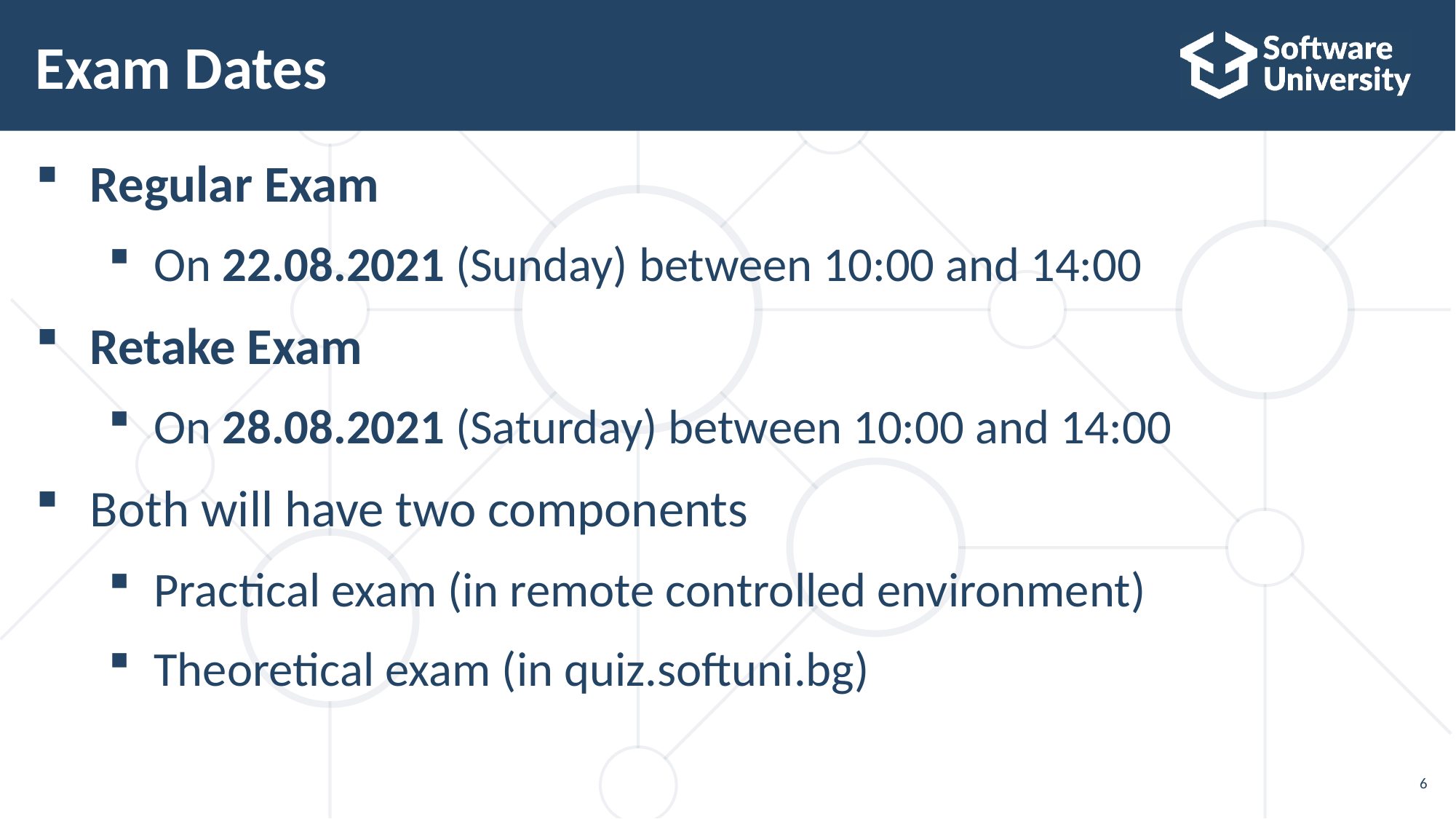

# Exam Dates
Regular Exam
On 22.08.2021 (Sunday) between 10:00 and 14:00
Retake Exam
On 28.08.2021 (Saturday) between 10:00 and 14:00
Both will have two components
Practical exam (in remote controlled environment)
Theoretical exam (in quiz.softuni.bg)
6